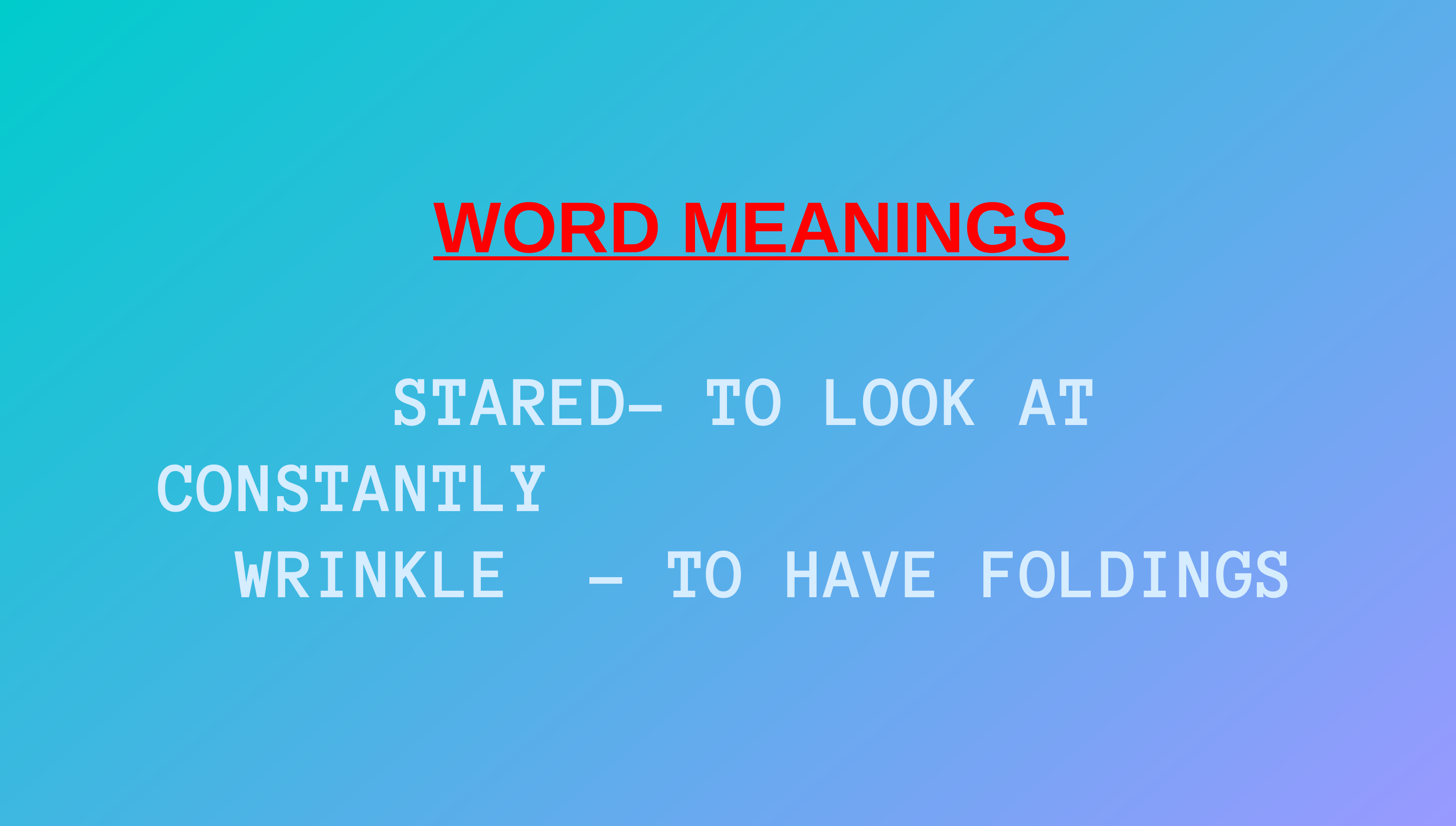

# WORD MEANINGS STARED– TO LOOK AT CONSTANTLY Wrinkle  - to have foldings